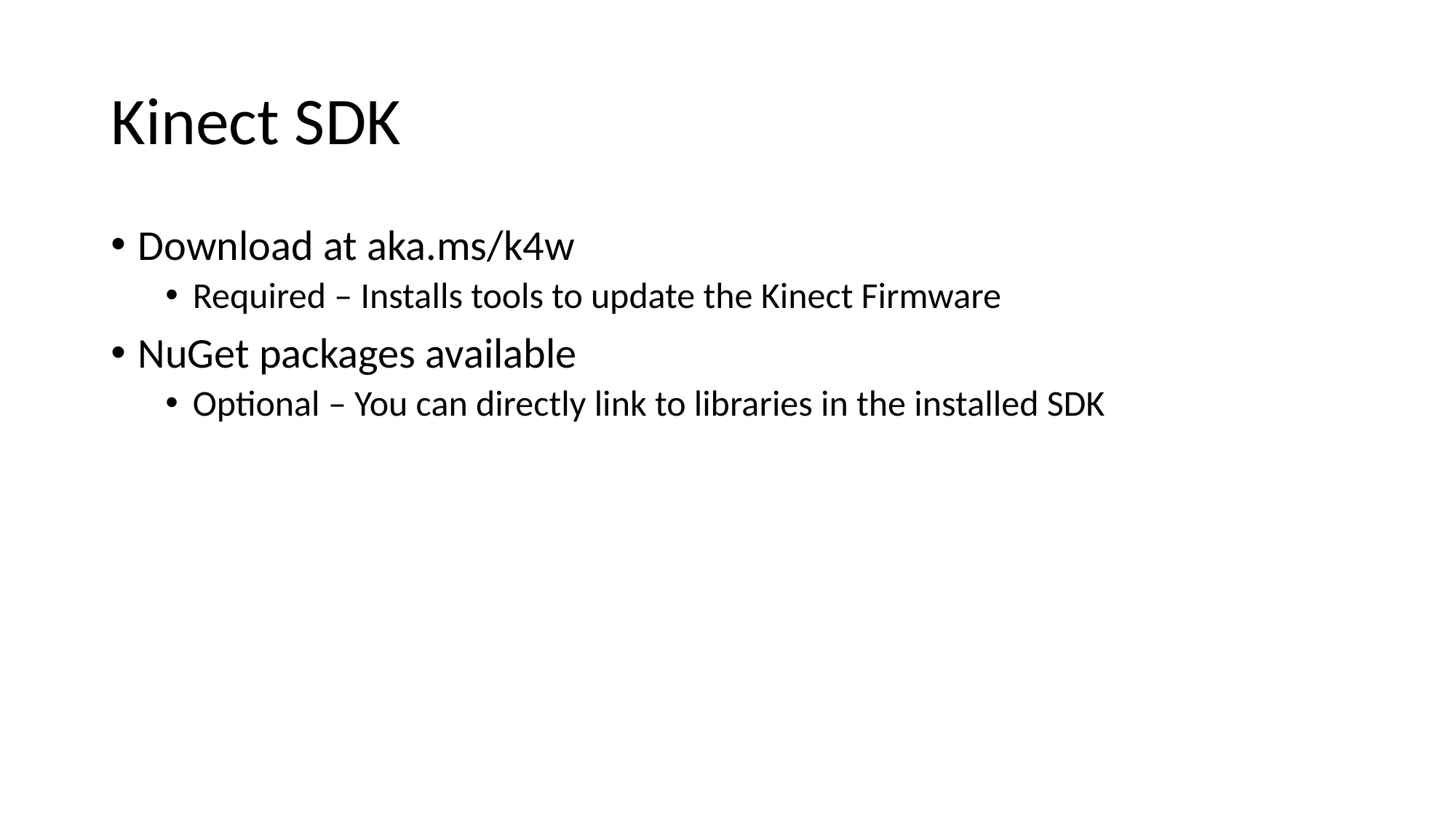

# Kinect SDK
Download at aka.ms/k4w
Required – Installs tools to update the Kinect Firmware
NuGet packages available
Optional – You can directly link to libraries in the installed SDK